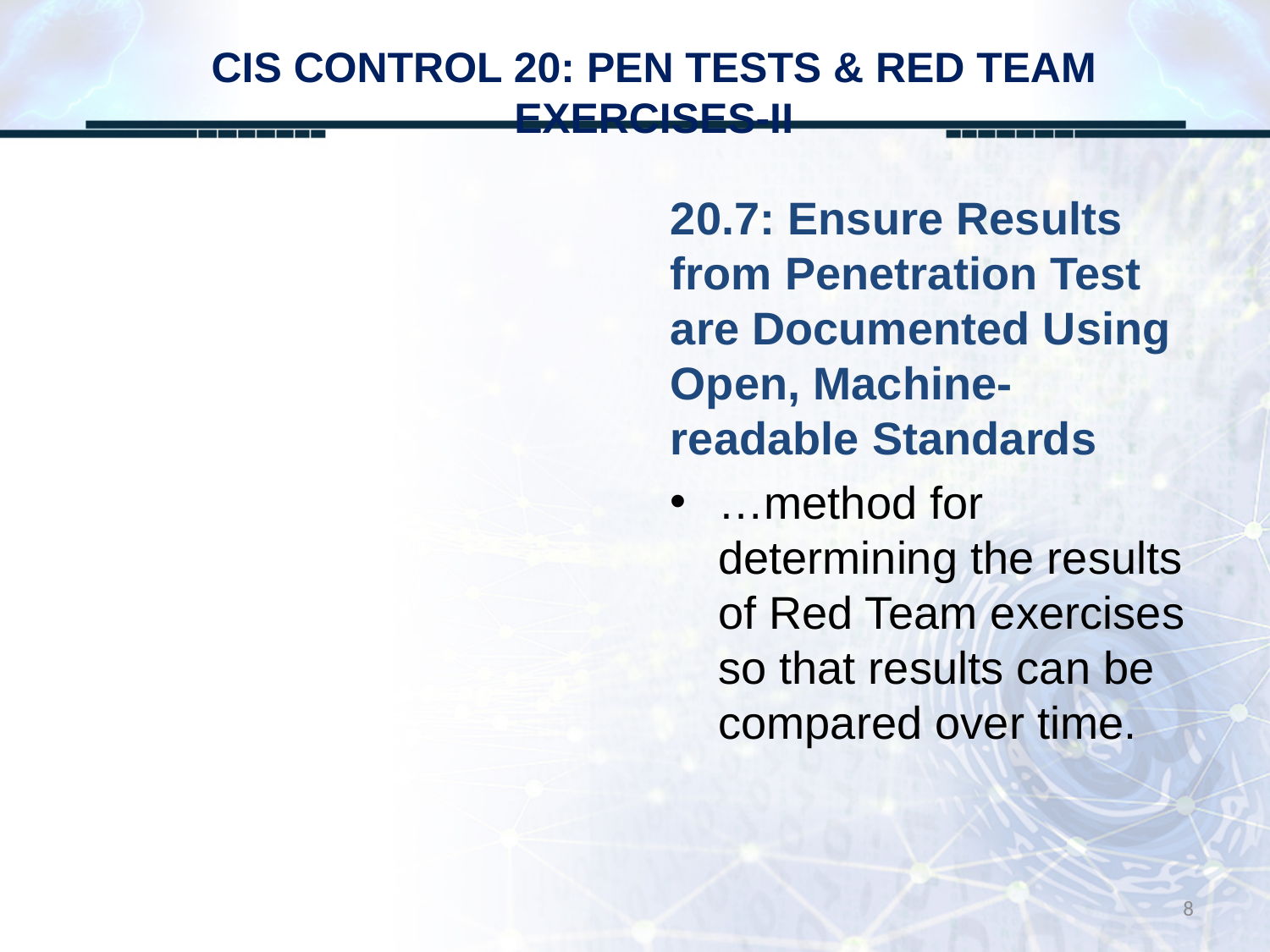

# CIS CONTROL 20: PEN TESTS & RED TEAM EXERCISES-II
20.7: Ensure Results from Penetration Test are Documented Using Open, Machine-readable Standards
…method for determining the results of Red Team exercises so that results can be compared over time.
8